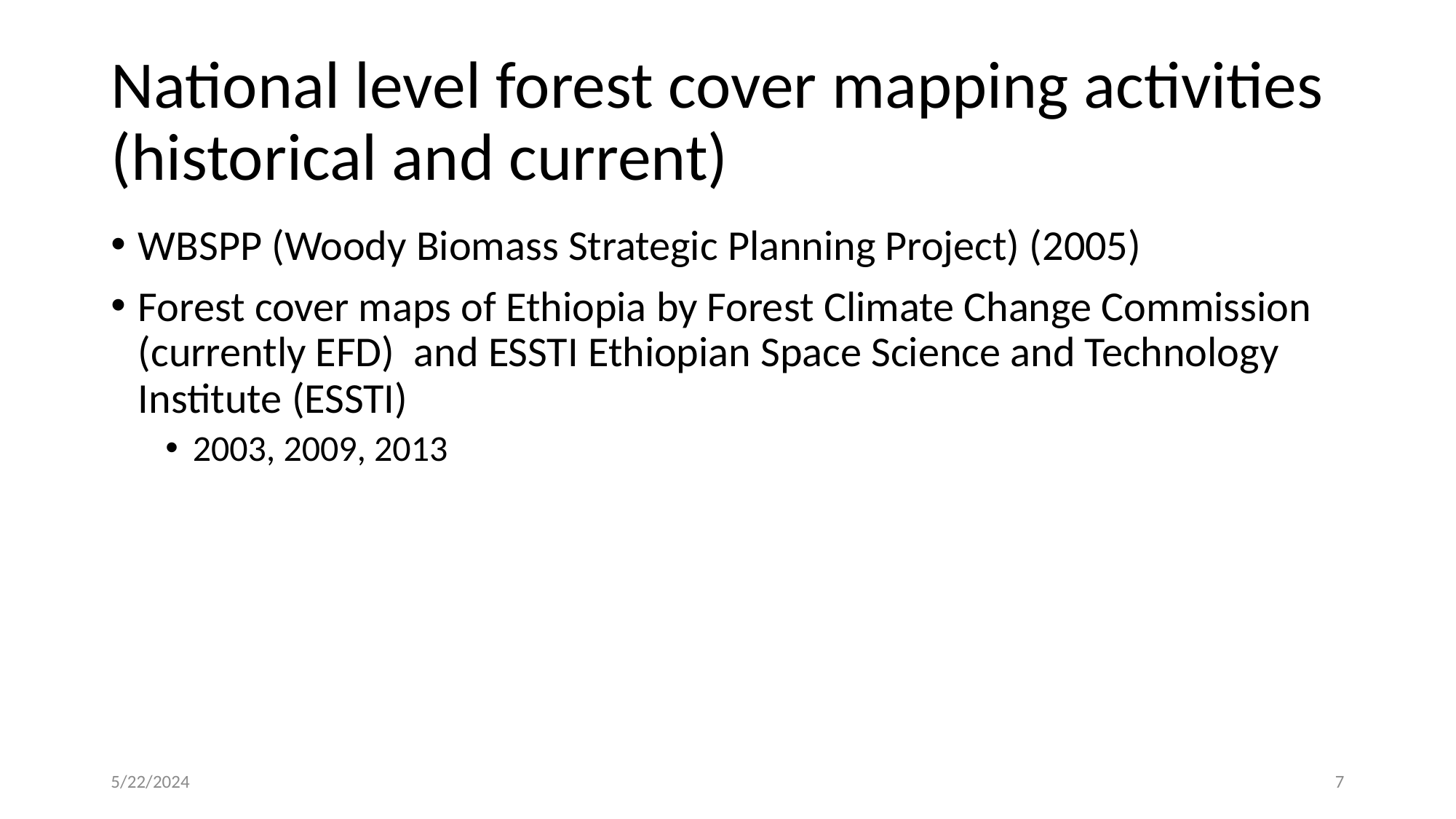

# National level forest cover mapping activities (historical and current)
WBSPP (Woody Biomass Strategic Planning Project) (2005)
Forest cover maps of Ethiopia by Forest Climate Change Commission (currently EFD)  and ESSTI Ethiopian Space Science and Technology Institute (ESSTI)
2003, 2009, 2013

5/22/2024

7